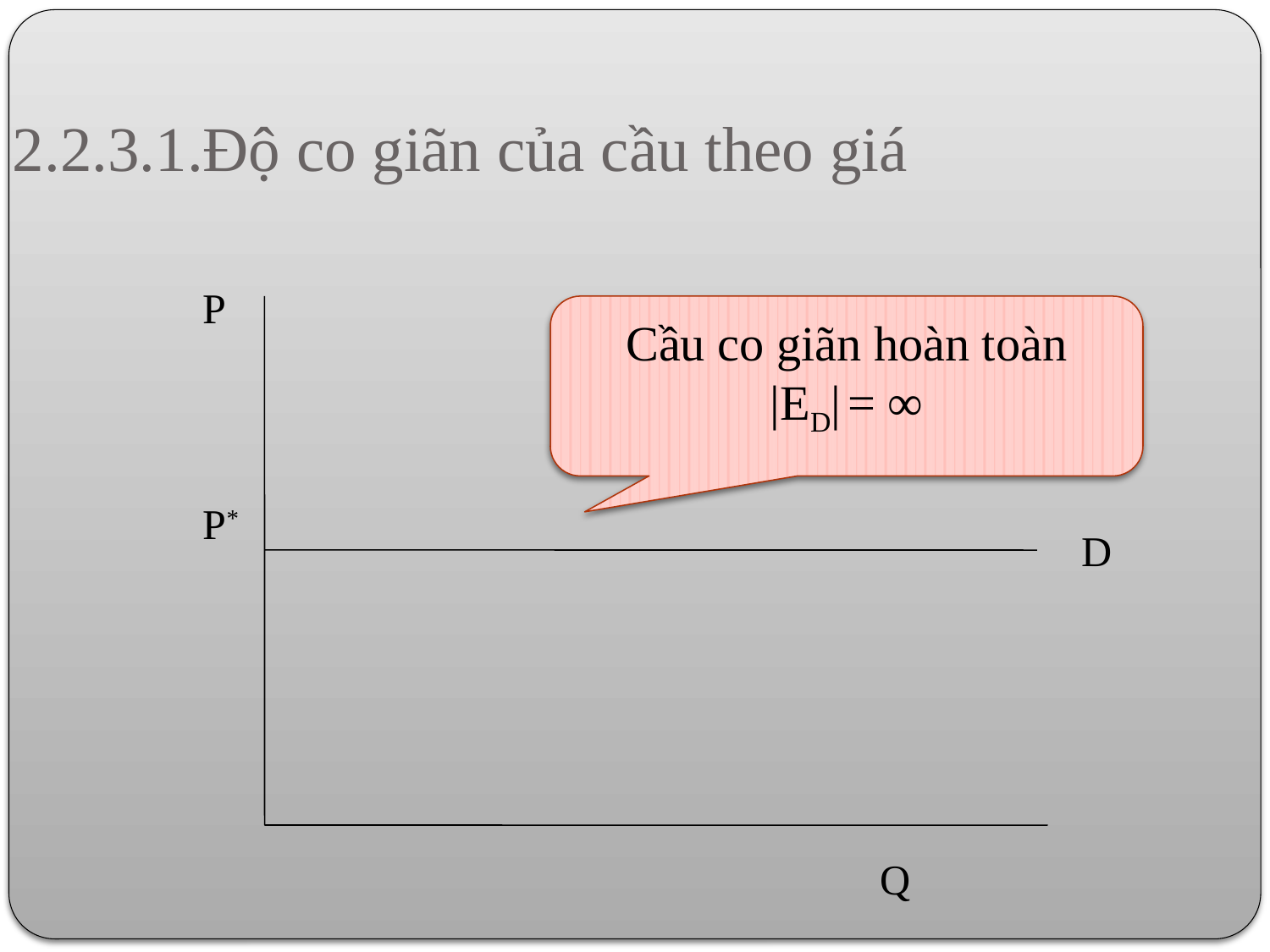

2.2.3.1.Độ co giãn của cầu theo giá
P

P*

Cầu co giãn hoàn toàn
|ED| = ∞

D

                                                    Q